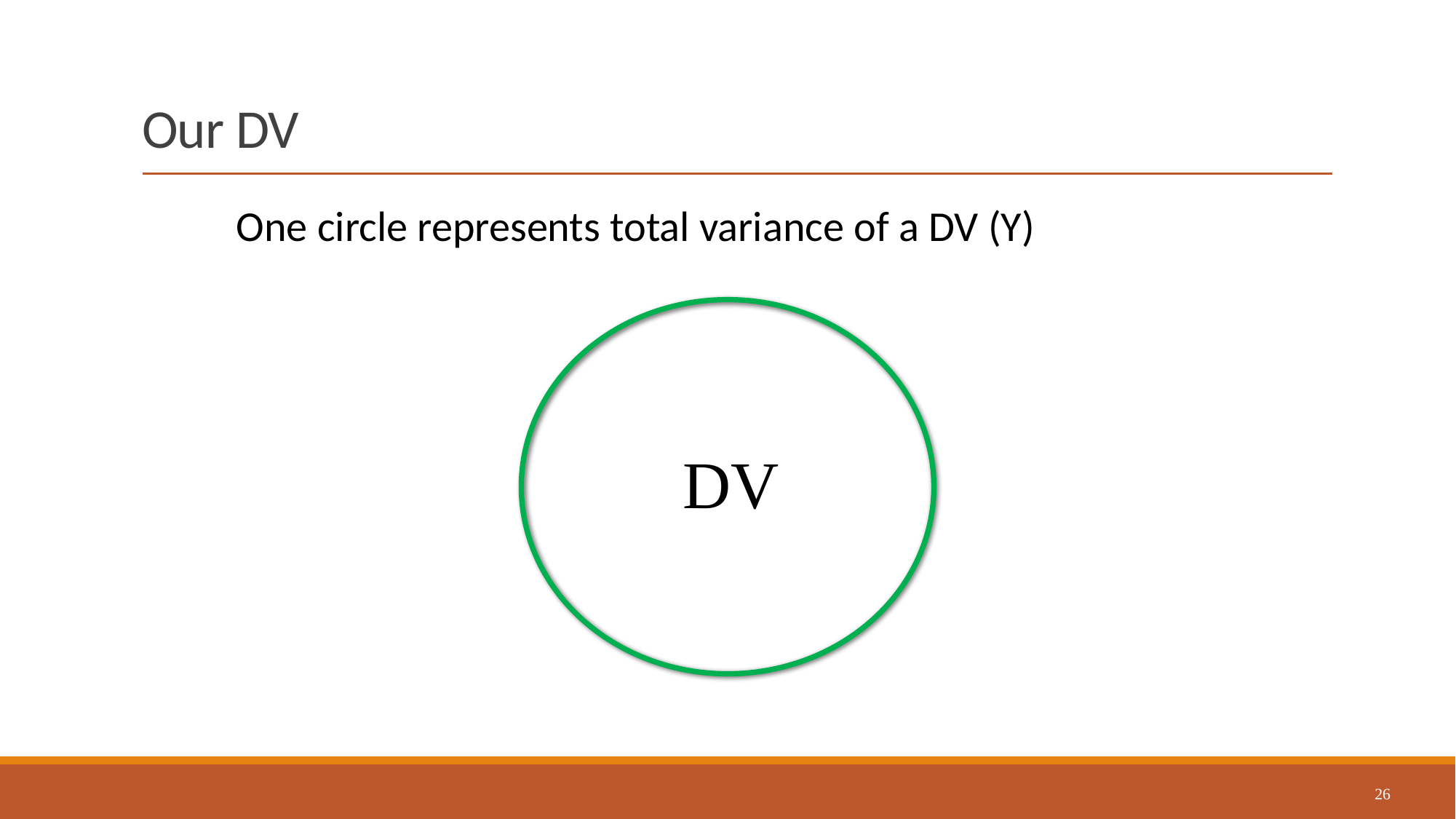

# Our DV
One circle represents total variance of a DV (Y)

DV
26